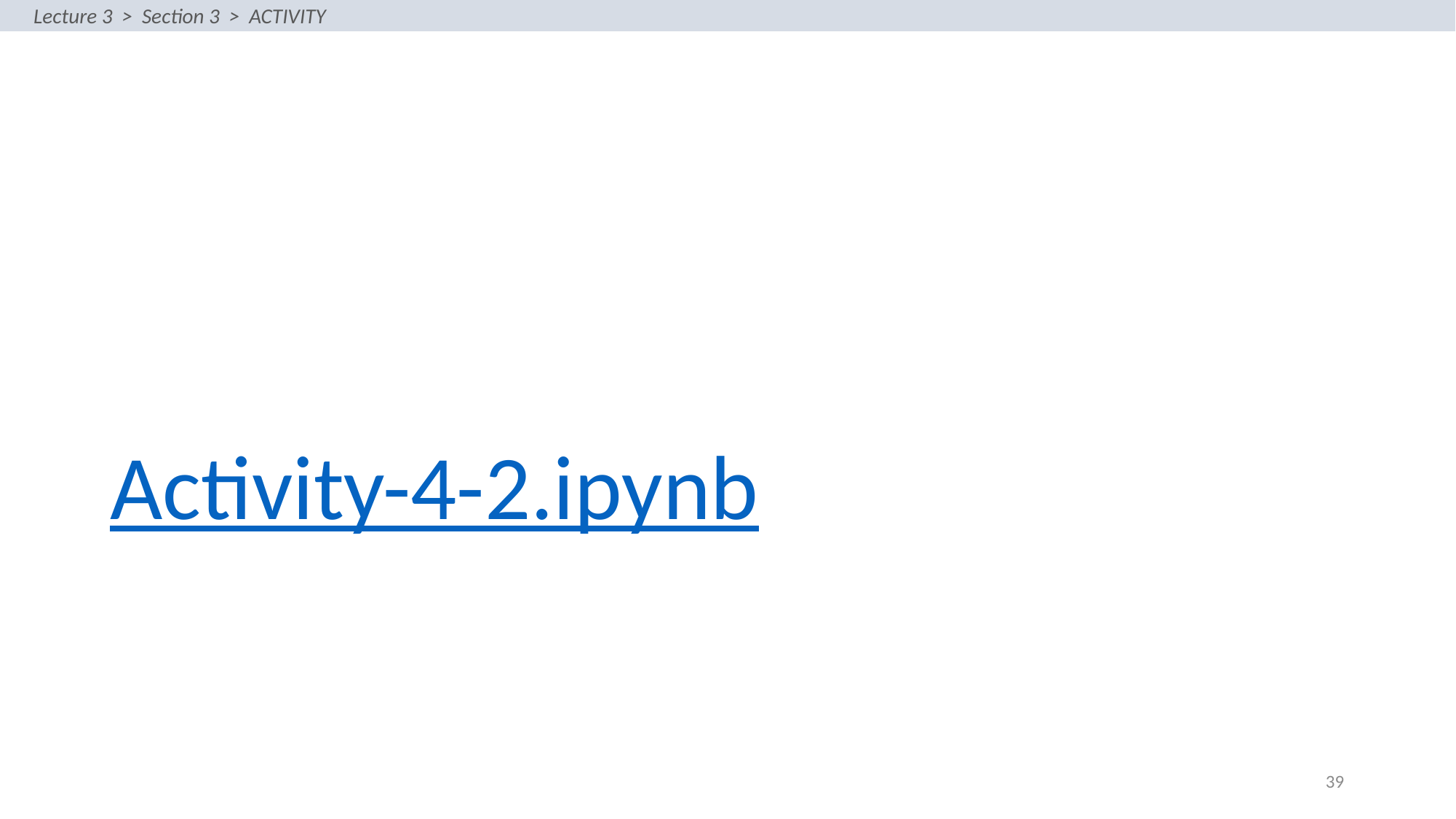

Lecture 3  >  Section 3  >  ACTIVITY
# Activity-4-2.ipynb
39